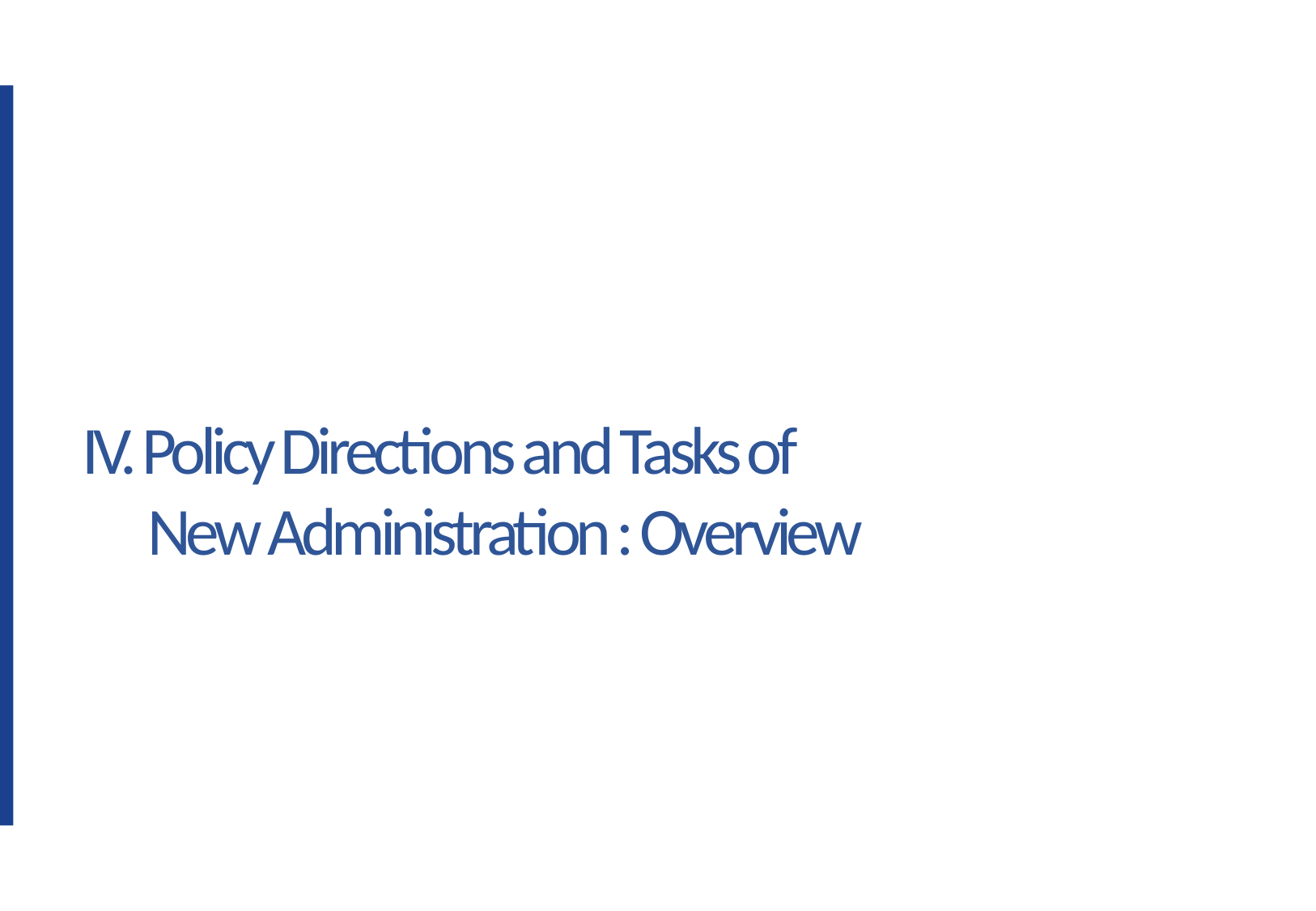

IV. Policy Directions and Tasks of
      New Administration : Overview